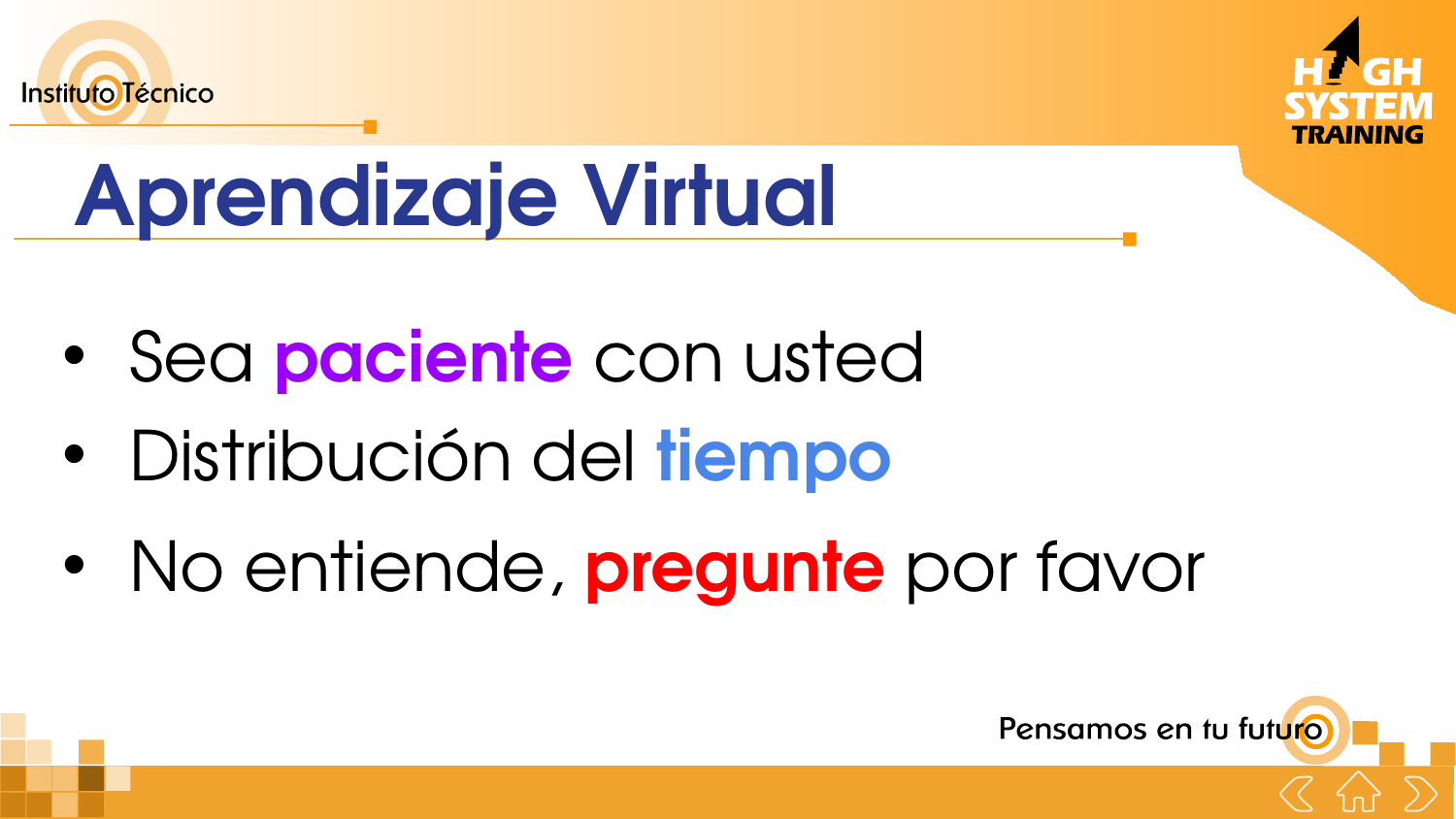

Aprendizaje Virtual
Sea paciente con usted
Distribución del tiempo
No entiende, pregunte por favor